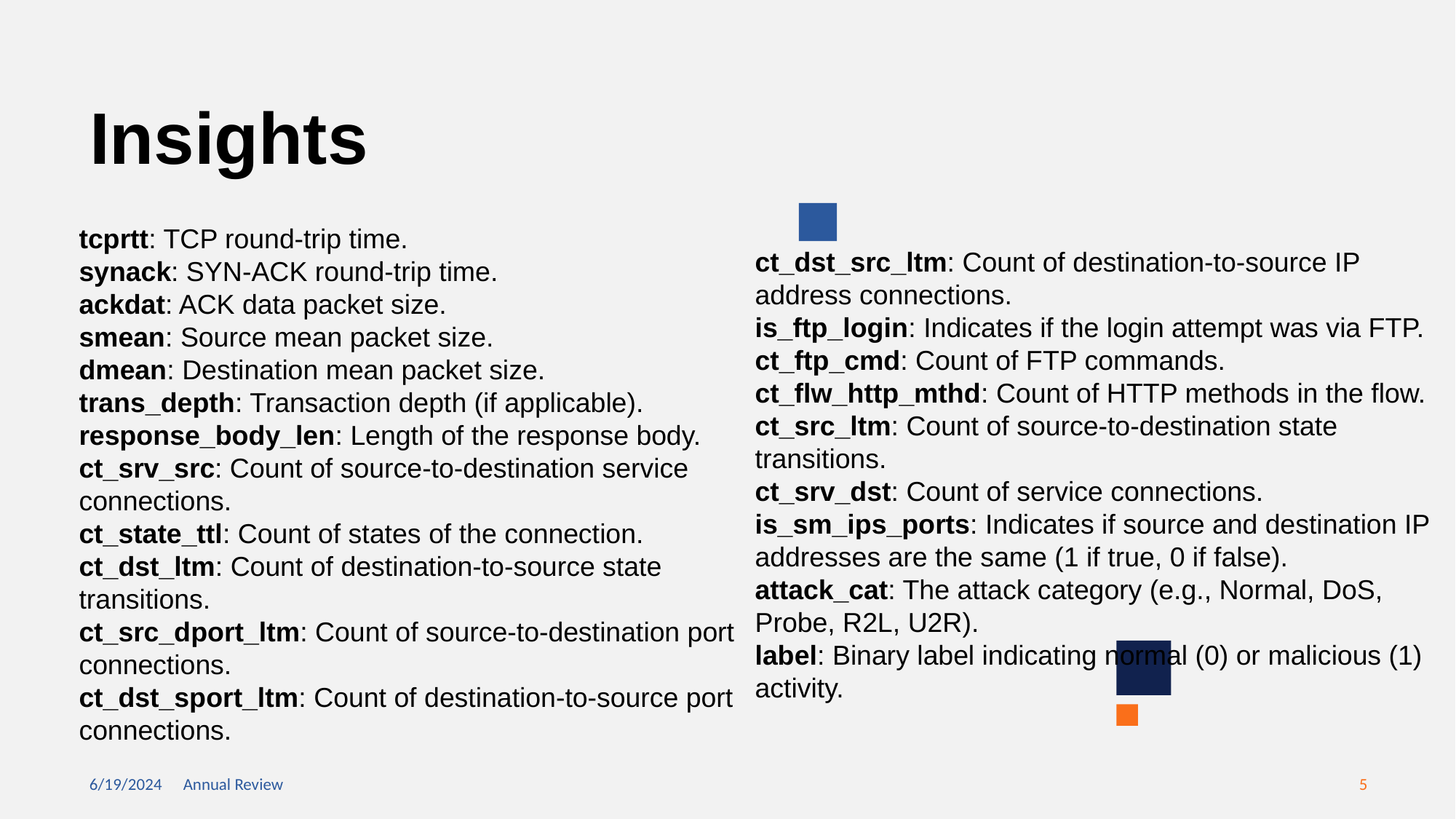

# Insights
tcprtt: TCP round-trip time.
synack: SYN-ACK round-trip time.
ackdat: ACK data packet size.
smean: Source mean packet size.
dmean: Destination mean packet size.
trans_depth: Transaction depth (if applicable).
response_body_len: Length of the response body.
ct_srv_src: Count of source-to-destination service
connections.
ct_state_ttl: Count of states of the connection.
ct_dst_ltm: Count of destination-to-source state transitions.
ct_src_dport_ltm: Count of source-to-destination port connections.
ct_dst_sport_ltm: Count of destination-to-source port connections.
ct_dst_src_ltm: Count of destination-to-source IP address connections.
is_ftp_login: Indicates if the login attempt was via FTP.
ct_ftp_cmd: Count of FTP commands.
ct_flw_http_mthd: Count of HTTP methods in the flow.
ct_src_ltm: Count of source-to-destination state transitions.
ct_srv_dst: Count of service connections.
is_sm_ips_ports: Indicates if source and destination IP addresses are the same (1 if true, 0 if false).
attack_cat: The attack category (e.g., Normal, DoS, Probe, R2L, U2R).
label: Binary label indicating normal (0) or malicious (1) activity.